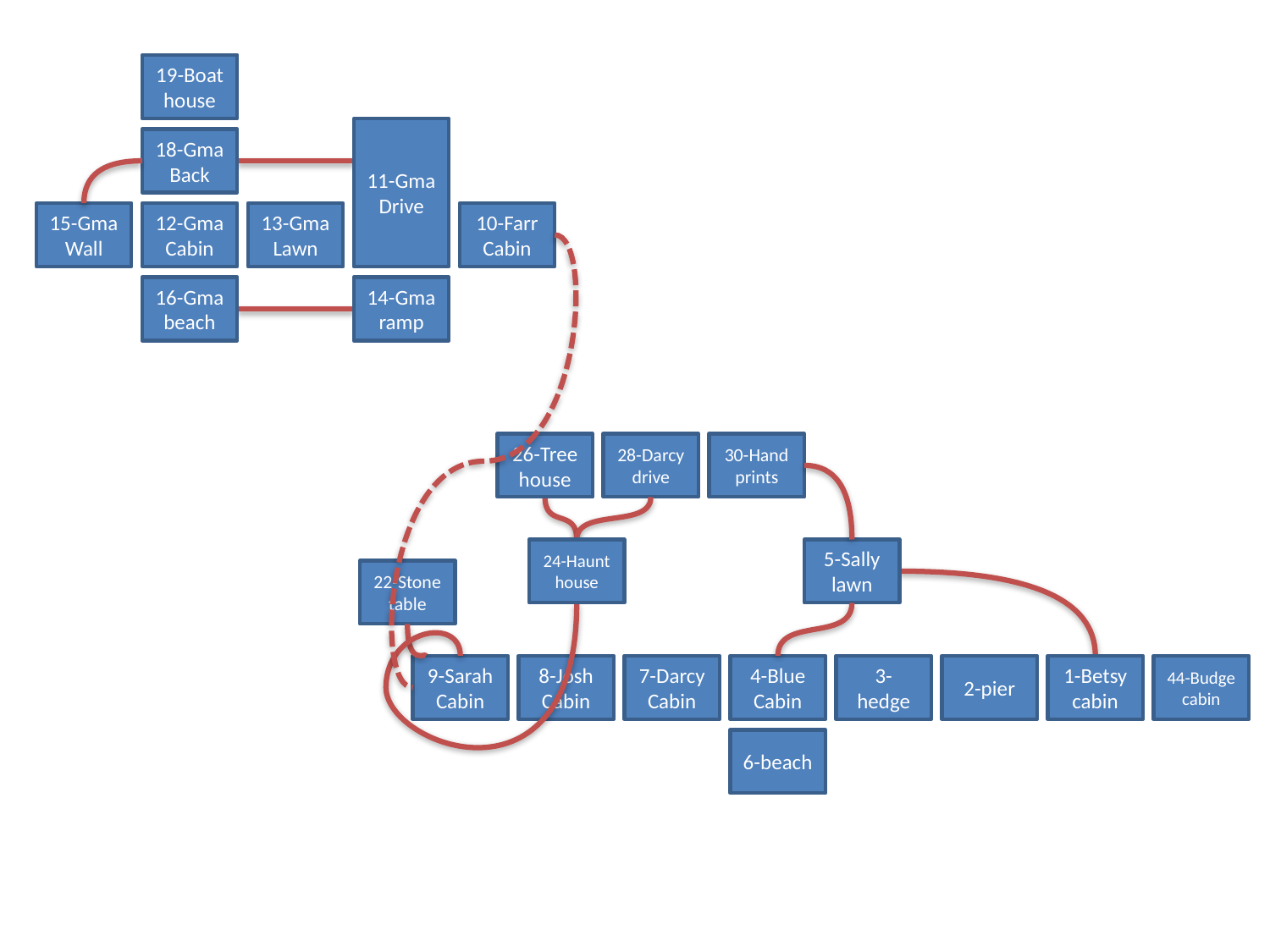

19-Boat house
11-Gma Drive
18-Gma Back
15-Gma Wall
12-Gma Cabin
13-Gma Lawn
10-Farr Cabin
16-Gma beach
14-Gma ramp
28-Darcy drive
30-Hand prints
26-Tree house
24-Haunt house
5-Sally lawn
22-Stone table
8-Josh Cabin
7-Darcy Cabin
4-Blue Cabin
3-hedge
2-pier
1-Betsy cabin
44-Budge cabin
9-Sarah Cabin
6-beach